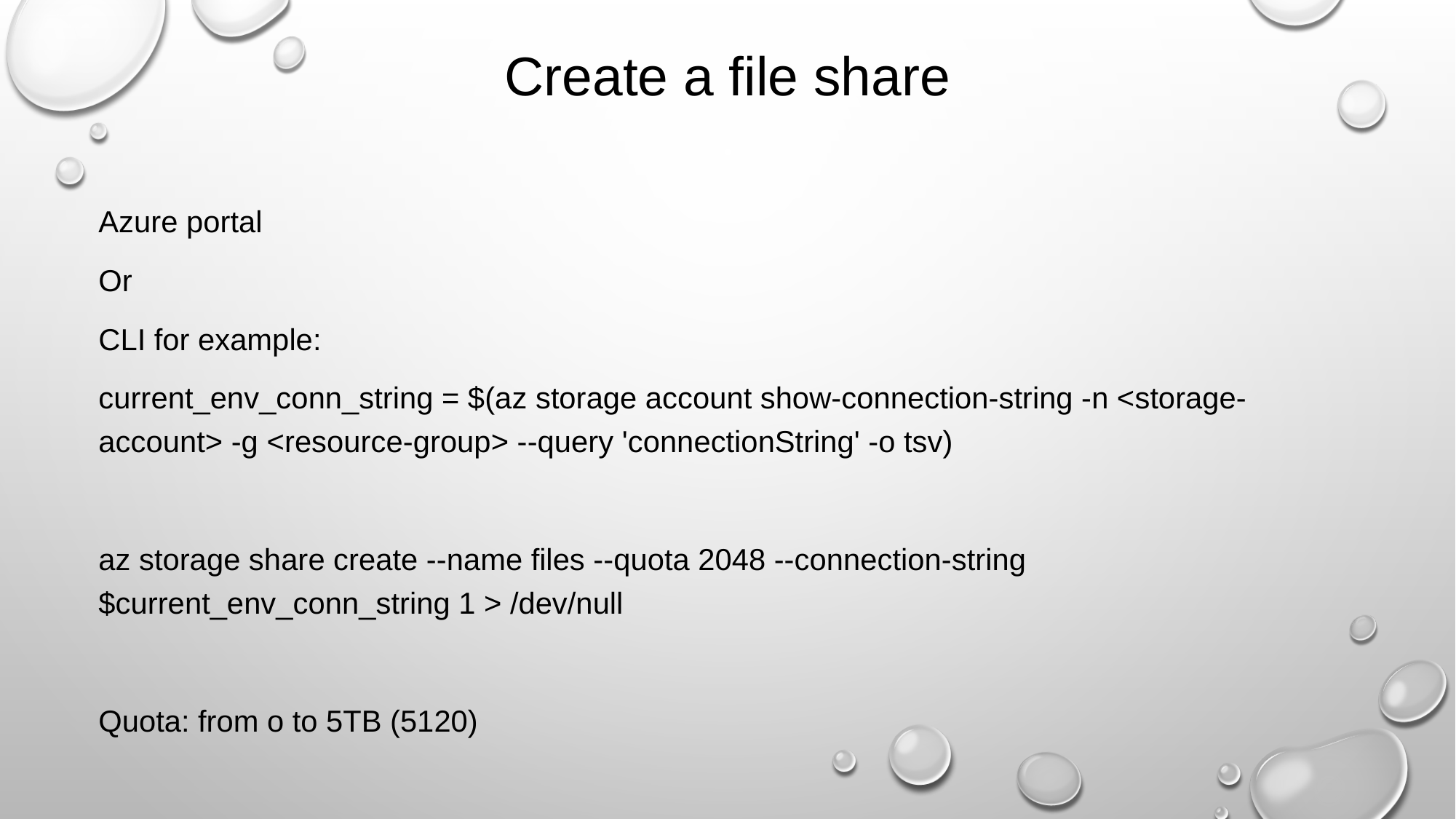

# Create a file share
Azure portal
Or
CLI for example:
current_env_conn_string = $(az storage account show-connection-string -n <storage-account> -g <resource-group> --query 'connectionString' -o tsv)

az storage share create --name files --quota 2048 --connection-string $current_env_conn_string 1 > /dev/null

Quota: from o to 5TB (5120)